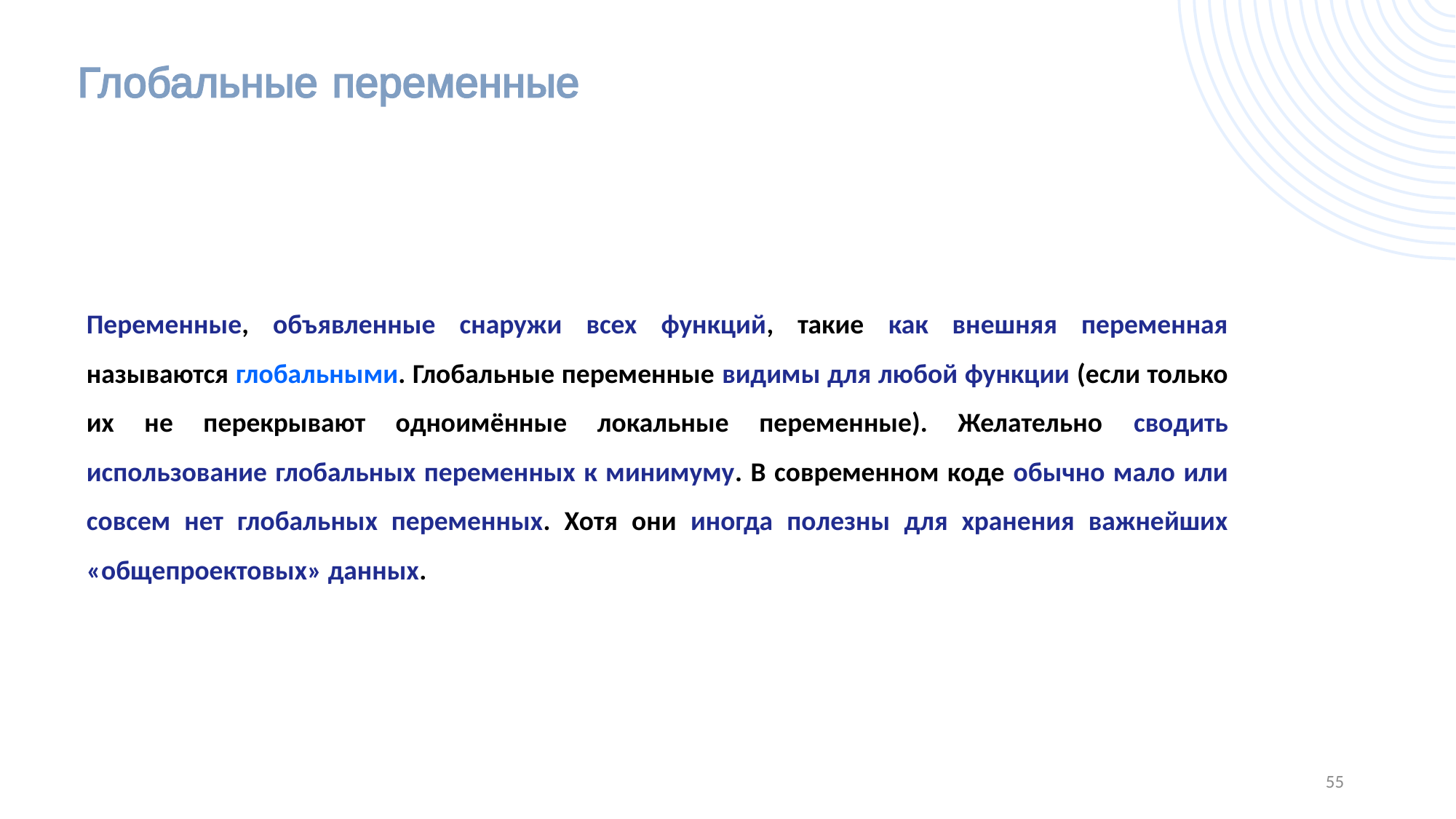

# Глобальные переменные
Переменные, объявленные снаружи всех функций, такие как внешняя переменная называются глобальными. Глобальные переменные видимы для любой функции (если только их не перекрывают одноимённые локальные переменные). Желательно сводить использование глобальных переменных к минимуму. В современном коде обычно мало или совсем нет глобальных переменных. Хотя они иногда полезны для хранения важнейших «общепроектовых» данных.
55